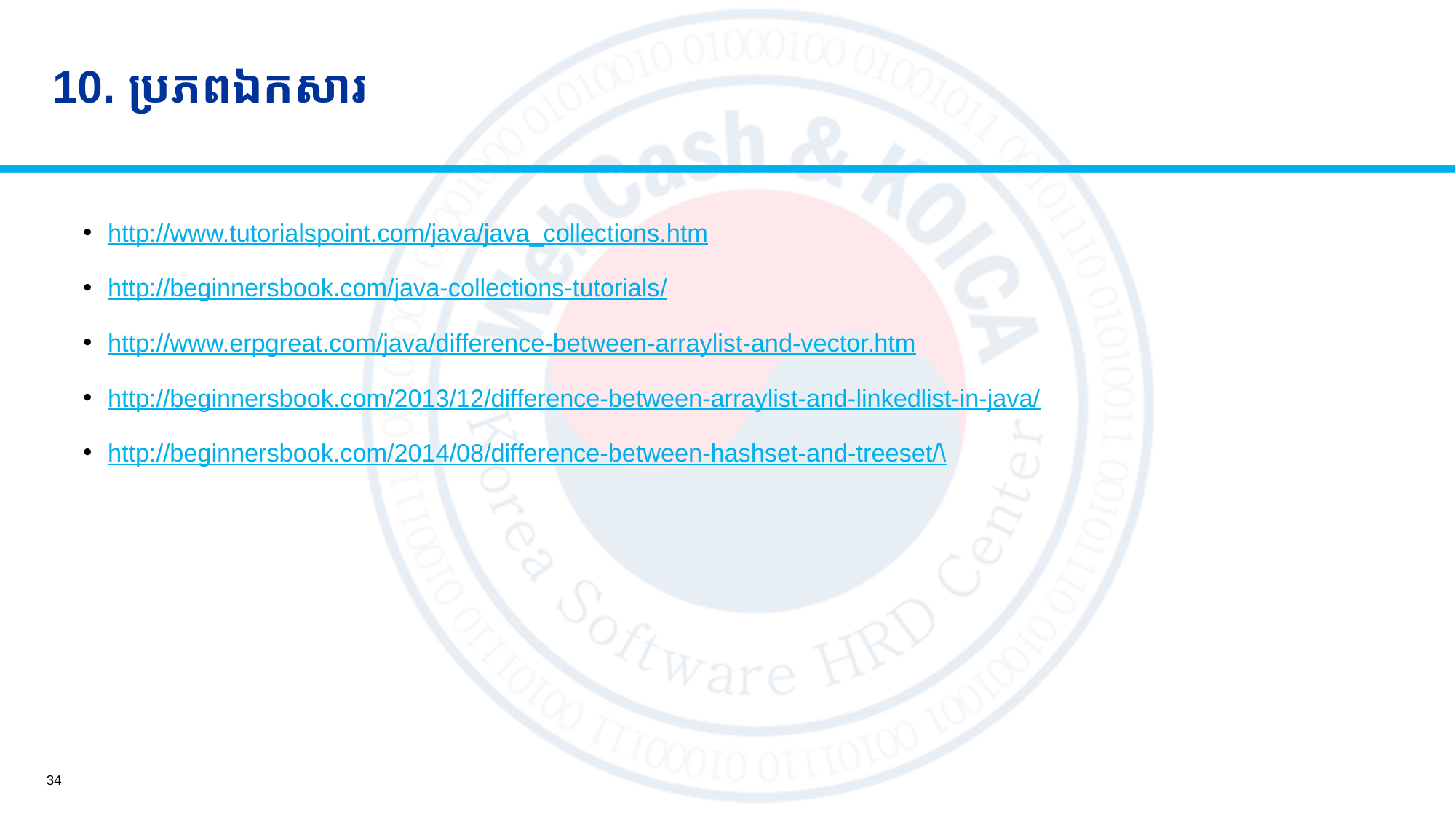

# 10. ប្រភពឯកសារ
http://www.tutorialspoint.com/java/java_collections.htm
http://beginnersbook.com/java-collections-tutorials/
http://www.erpgreat.com/java/difference-between-arraylist-and-vector.htm
http://beginnersbook.com/2013/12/difference-between-arraylist-and-linkedlist-in-java/
http://beginnersbook.com/2014/08/difference-between-hashset-and-treeset/\

34